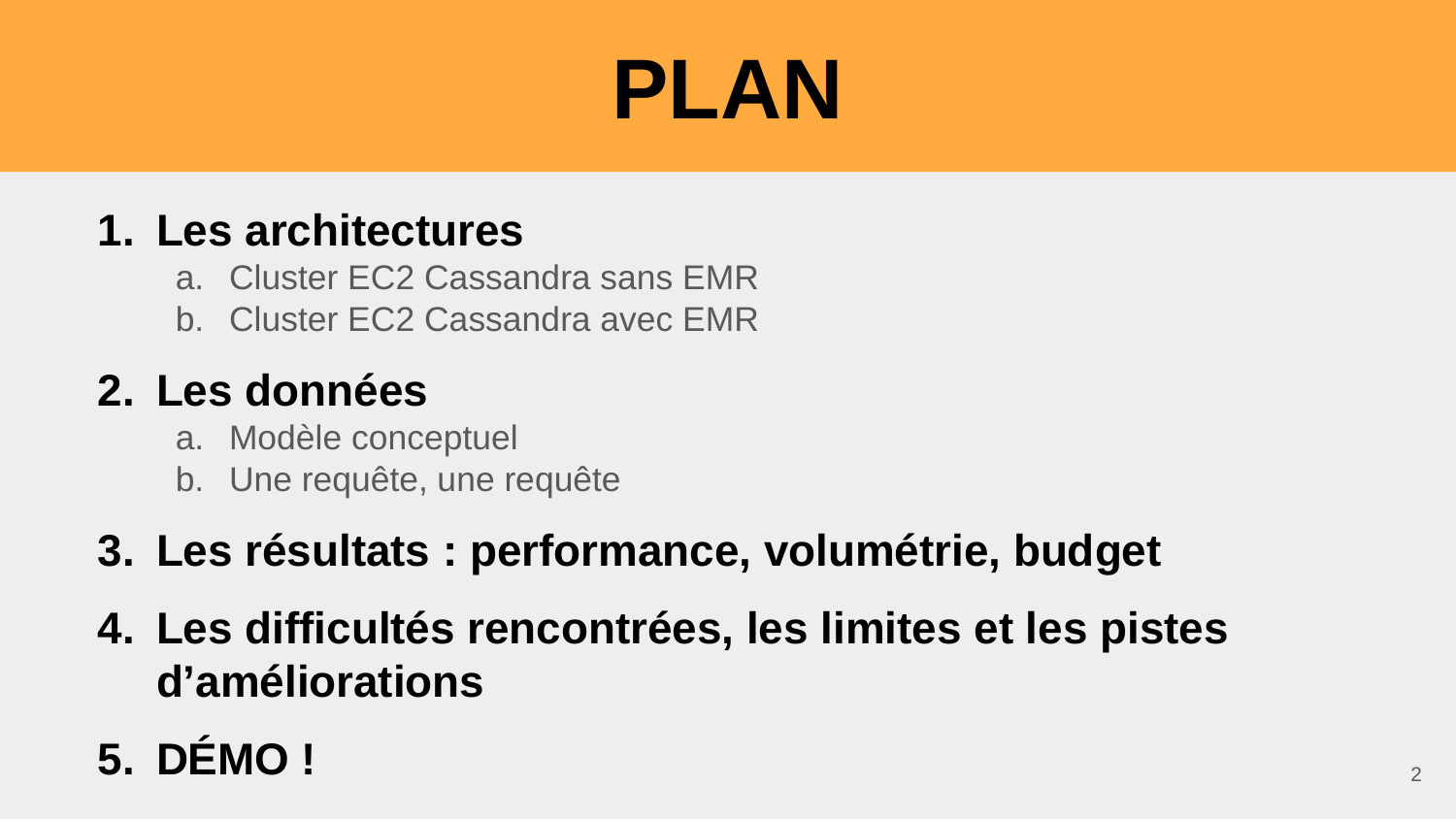

PLAN
Les architectures
Cluster EC2 Cassandra sans EMR
Cluster EC2 Cassandra avec EMR
Les données
Modèle conceptuel
Une requête, une requête
Les résultats : performance, volumétrie, budget

Les difficultés rencontrées, les limites et les pistes d’améliorations

DÉMO !
2